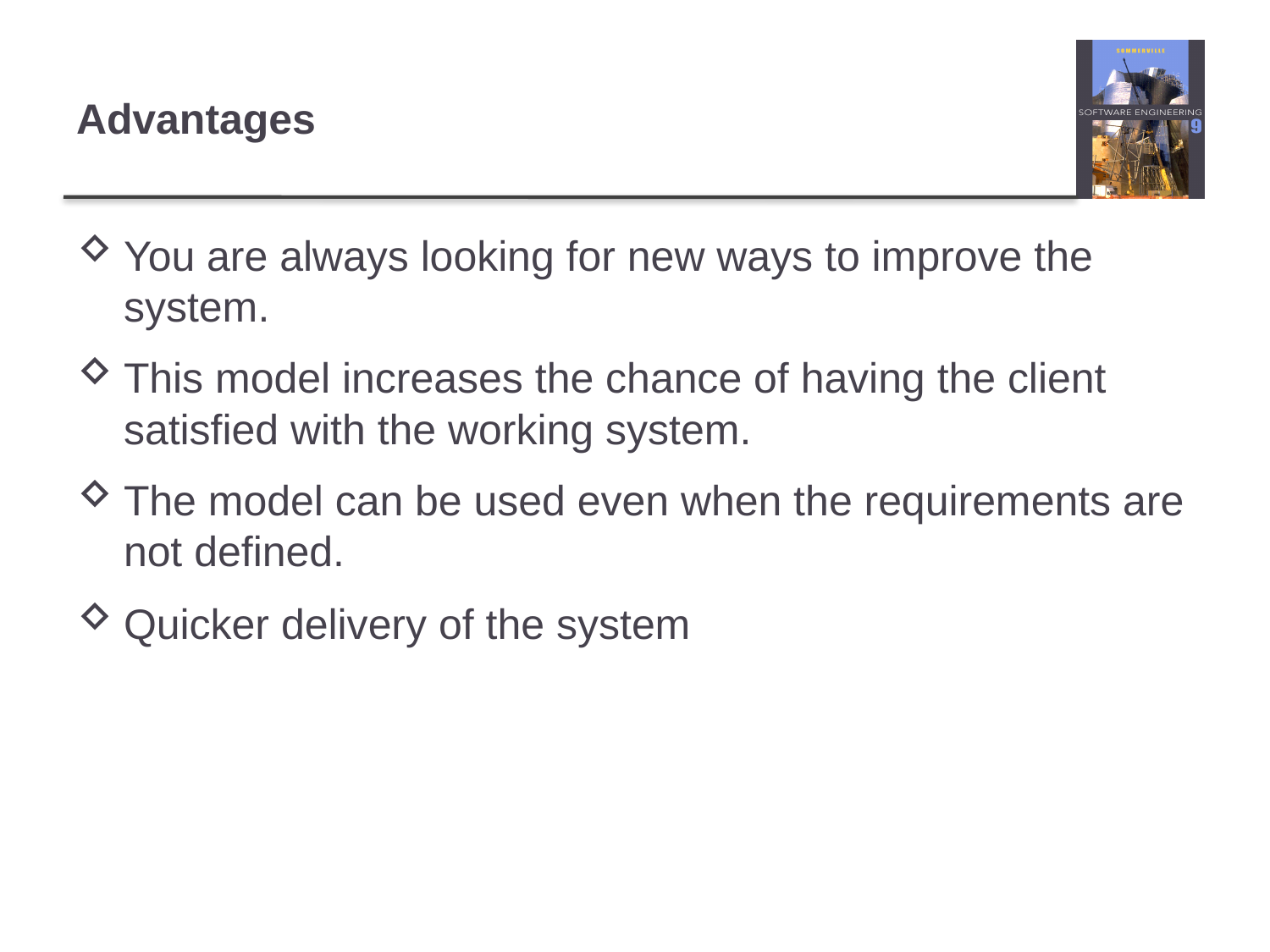

# Advantages
You are always looking for new ways to improve the system.
This model increases the chance of having the client satisfied with the working system.
The model can be used even when the requirements are not defined.
Quicker delivery of the system